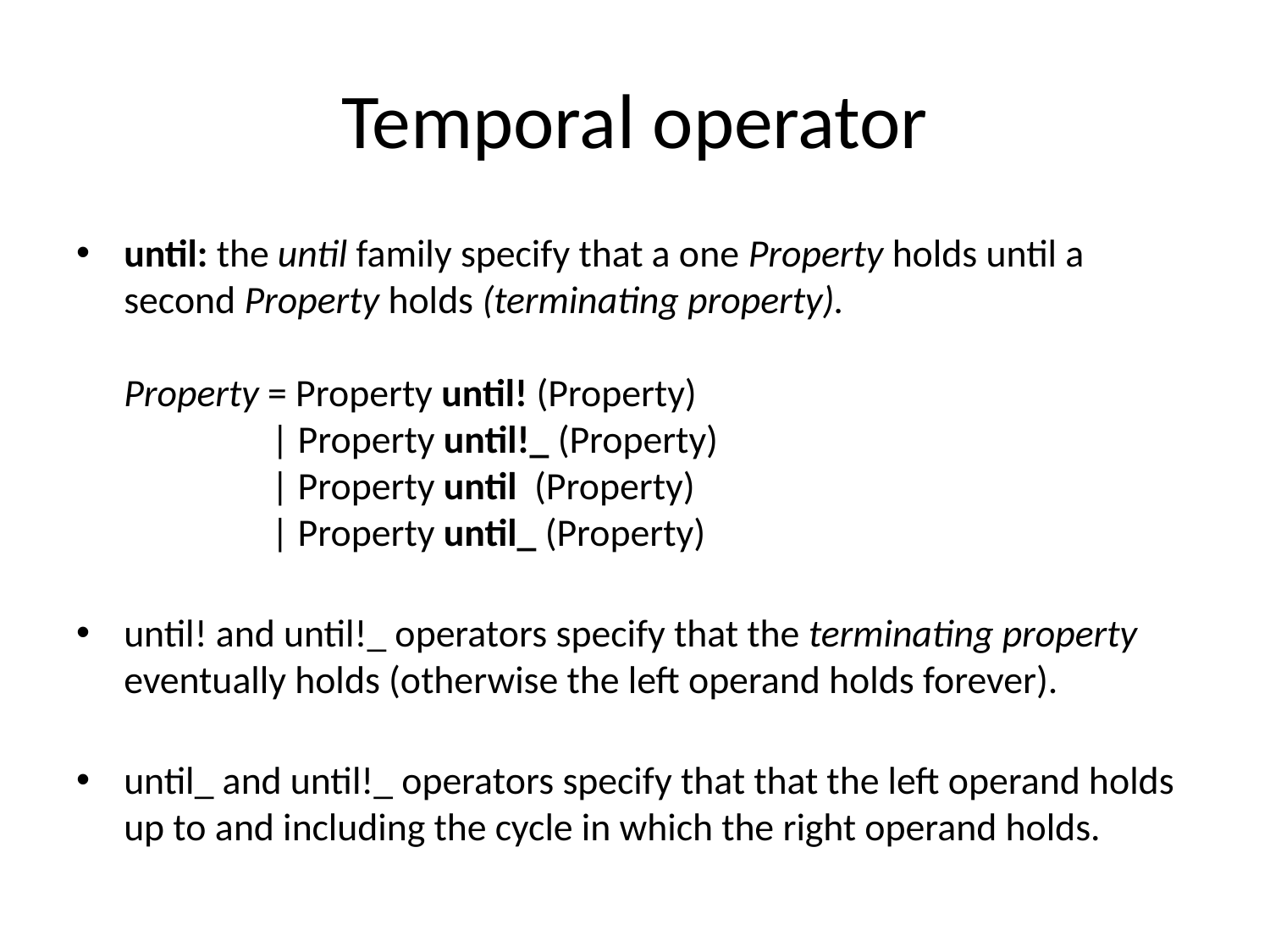

# Temporal operator
until: the until family specify that a one Property holds until a second Property holds (terminating property).
Property = Property until! (Property)
                 | Property until!_ (Property)
                 | Property until  (Property)
                 | Property until_ (Property)
until! and until!_ operators specify that the terminating property eventually holds (otherwise the left operand holds forever).
until_ and until!_ operators specify that that the left operand holds up to and including the cycle in which the right operand holds.